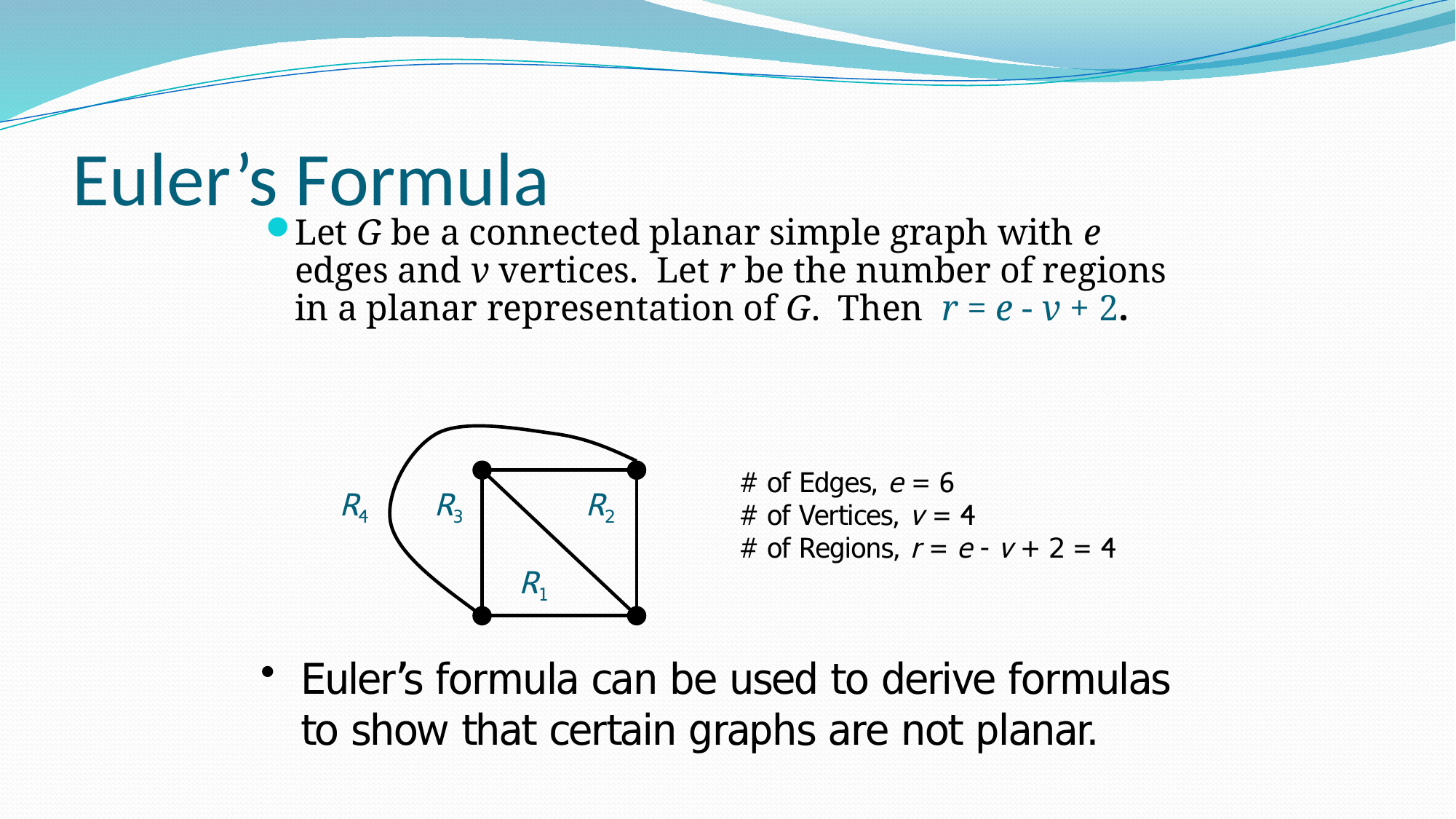

# Euler’s Formula
Let G be a connected planar simple graph with e edges and v vertices.  Let r be the number of regions in a planar representation of G.  Then  r = e - v + 2.

R4       R3             R2

                   R1

# of Edges, e = 6
# of Vertices, v = 4
# of Regions, r = e - v + 2 = 4
Euler’s formula can be used to derive formulas to show that certain graphs are not planar.